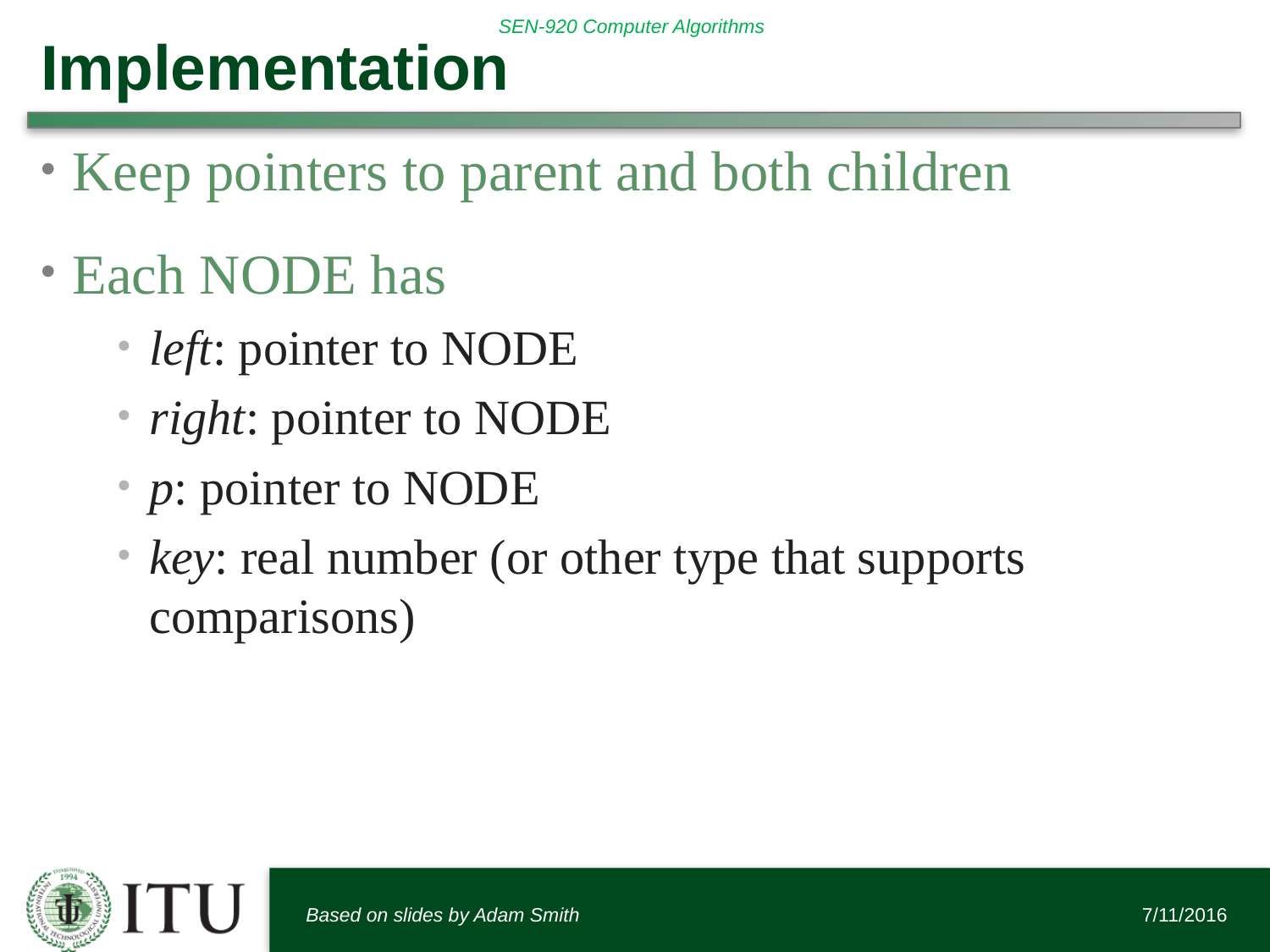

# Implementation
Keep pointers to parent and both children
Each NODE has
left: pointer to NODE
right: pointer to NODE
p: pointer to NODE
key: real number (or other type that supports comparisons)
Based on slides by Adam Smith
7/11/2016